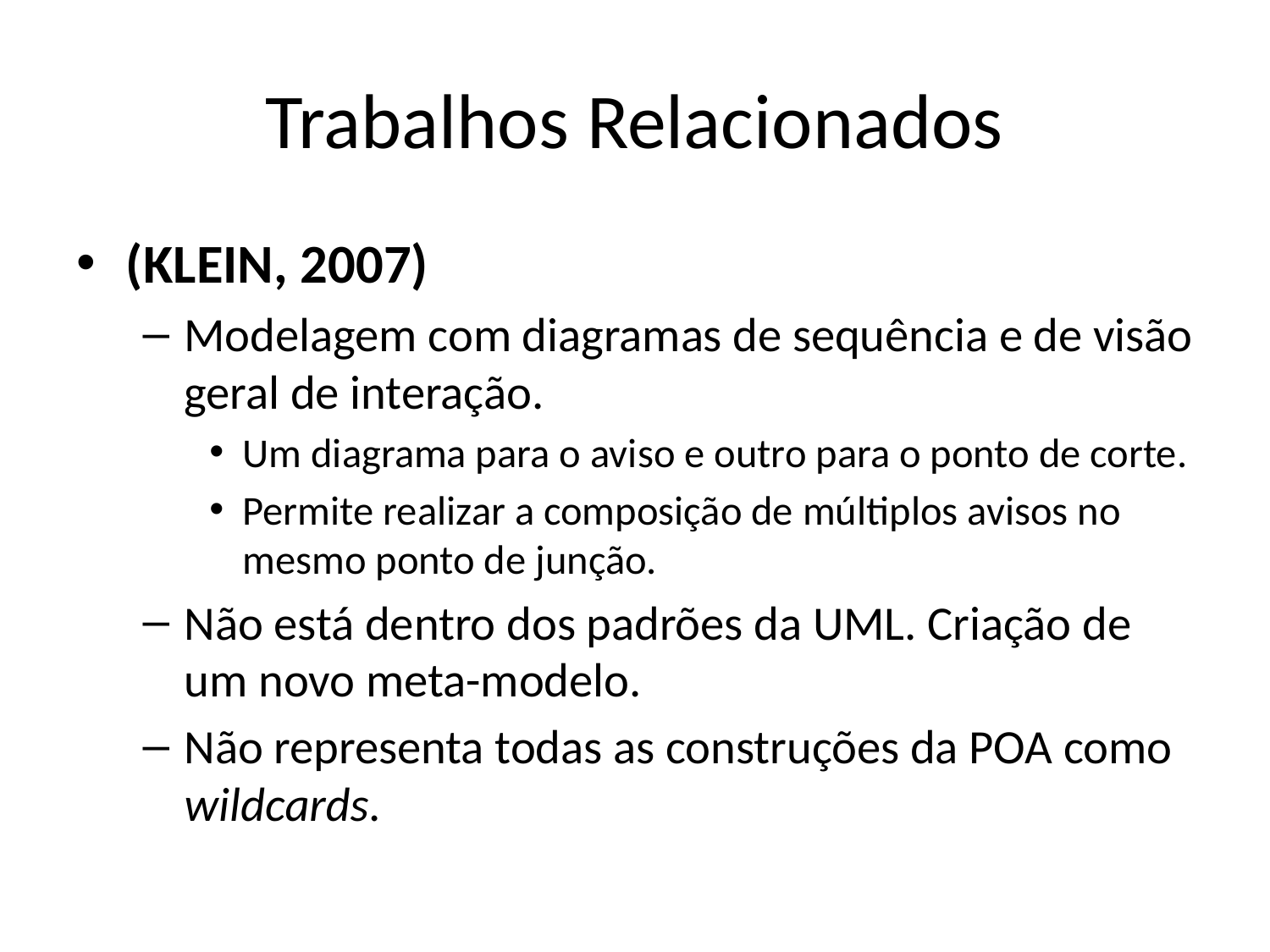

# Trabalhos Relacionados
(KLEIN, 2007)
Modelagem com diagramas de sequência e de visão geral de interação.
Um diagrama para o aviso e outro para o ponto de corte.
Permite realizar a composição de múltiplos avisos no mesmo ponto de junção.
Não está dentro dos padrões da UML. Criação de um novo meta-modelo.
Não representa todas as construções da POA como wildcards.